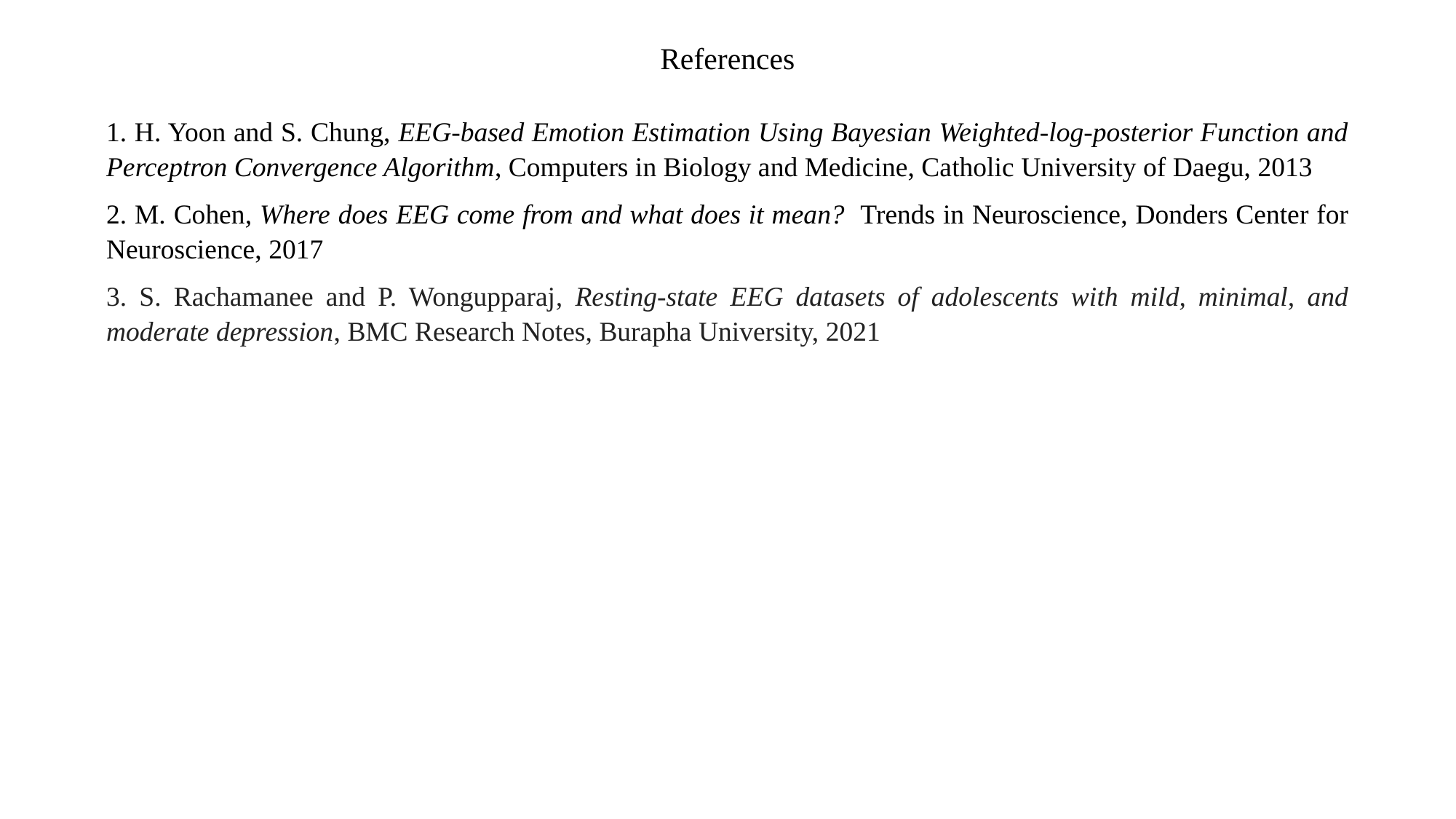

References

1. H. Yoon and S. Chung, EEG-based Emotion Estimation Using Bayesian Weighted-log-posterior Function and Perceptron Convergence Algorithm, Computers in Biology and Medicine, Catholic University of Daegu, 2013
2. M. Cohen, Where does EEG come from and what does it mean?  Trends in Neuroscience, Donders Center for Neuroscience, 2017
3. S. Rachamanee and P. Wongupparaj, Resting-state EEG datasets of adolescents with mild, minimal, and moderate depression, BMC Research Notes, Burapha University, 2021